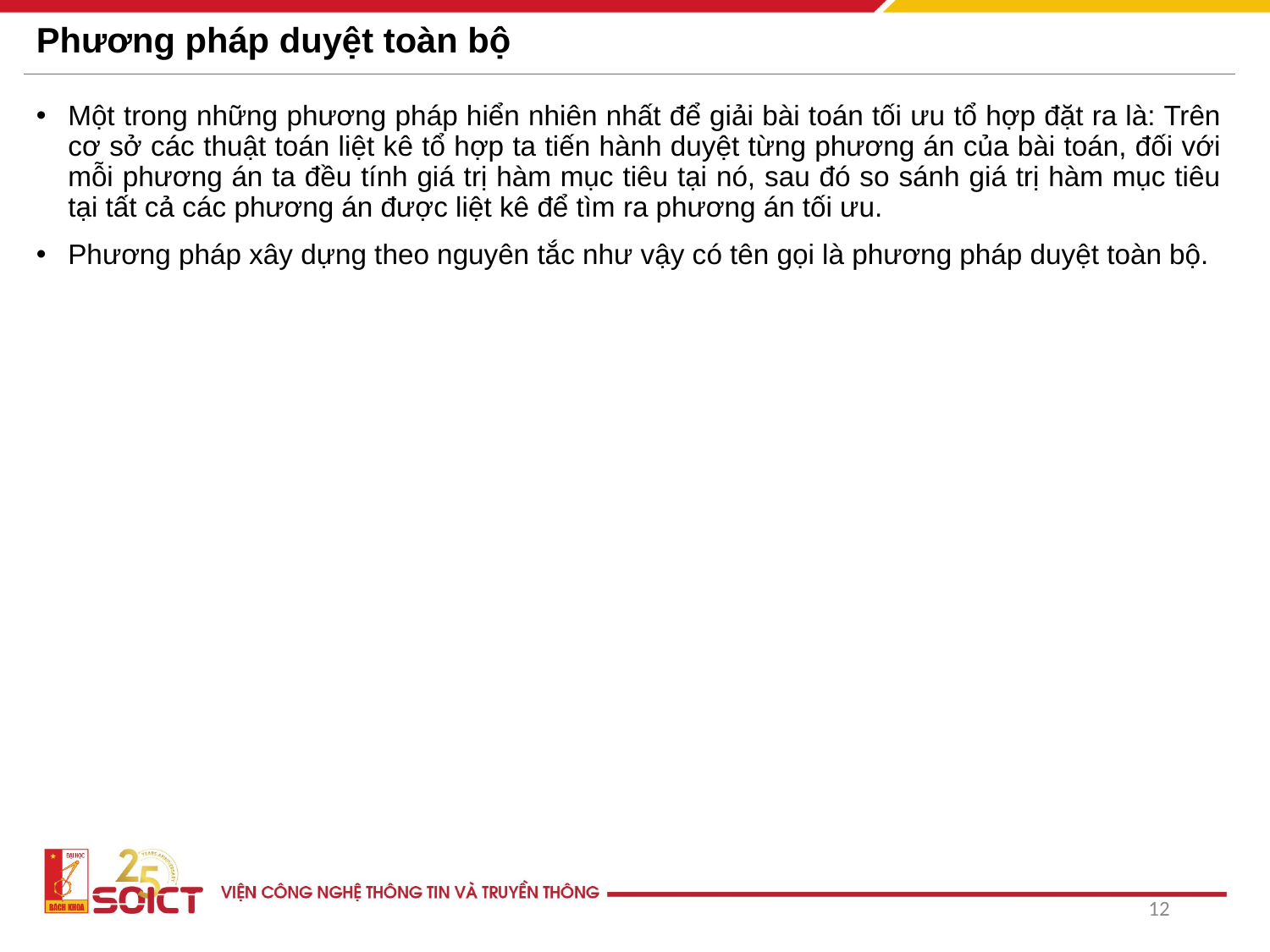

# Phương pháp duyệt toàn bộ
Một trong những phương pháp hiển nhiên nhất để giải bài toán tối ưu tổ hợp đặt ra là: Trên cơ sở các thuật toán liệt kê tổ hợp ta tiến hành duyệt từng phương án của bài toán, đối với mỗi phương án ta đều tính giá trị hàm mục tiêu tại nó, sau đó so sánh giá trị hàm mục tiêu tại tất cả các phương án được liệt kê để tìm ra phương án tối ưu.
Phương pháp xây dựng theo nguyên tắc như vậy có tên gọi là phương pháp duyệt toàn bộ.
12